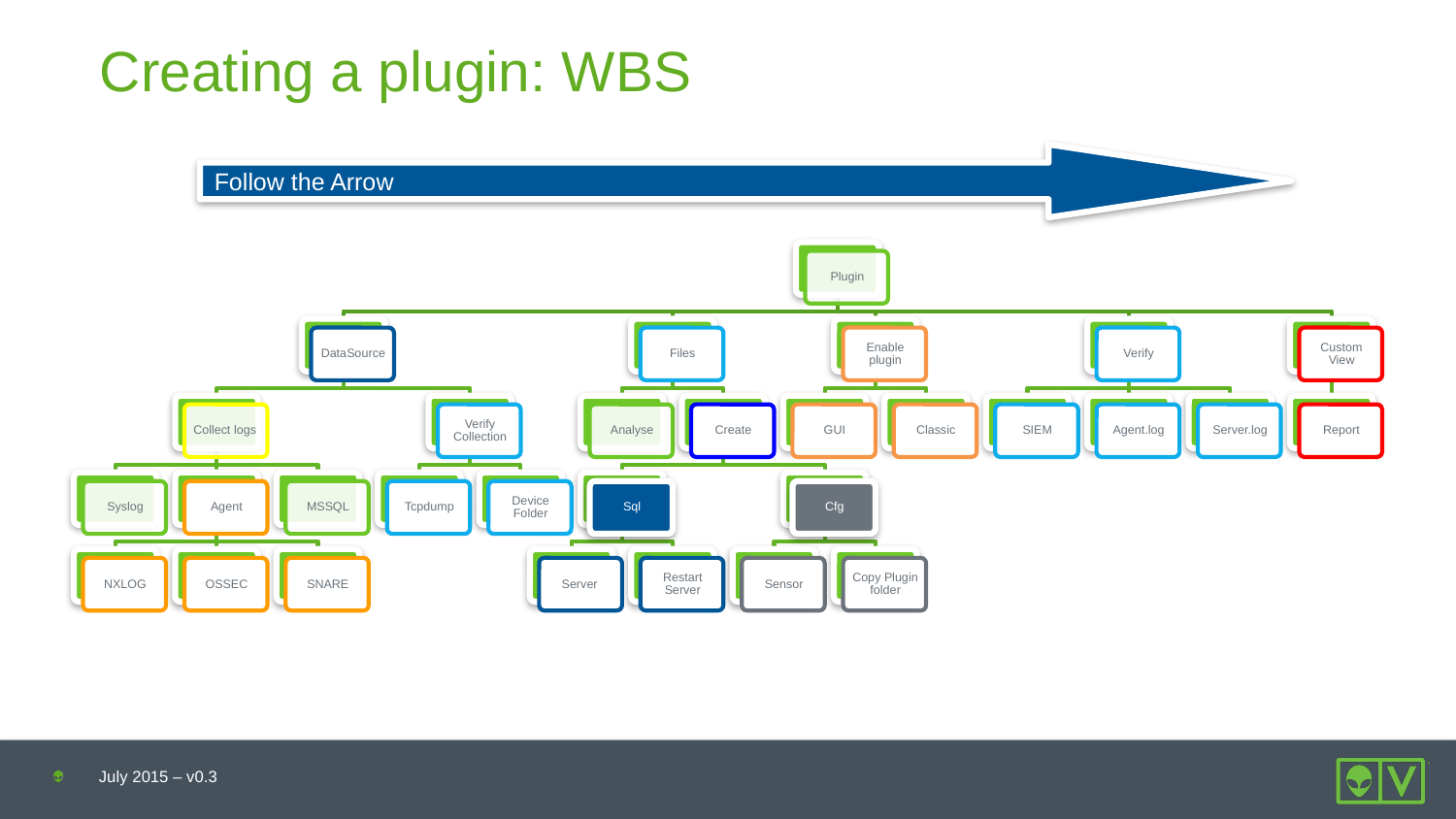

# Creating a plugin: WBS
Follow the Arrow
Plugin
DataSource
Collect logs
Syslog
Agent
NXLOG
OSSEC
SNARE
MSSQL
Verify Collection
Tcpdump
Device Folder
Files
Analyse
Create
Sql
Server
Restart Server
Cfg
Sensor
Copy Plugin folder
Enable plugin
GUI
Classic
Verify
SIEM
Agent.log
Server.log
Custom View
Report
July 2015 – v0.3